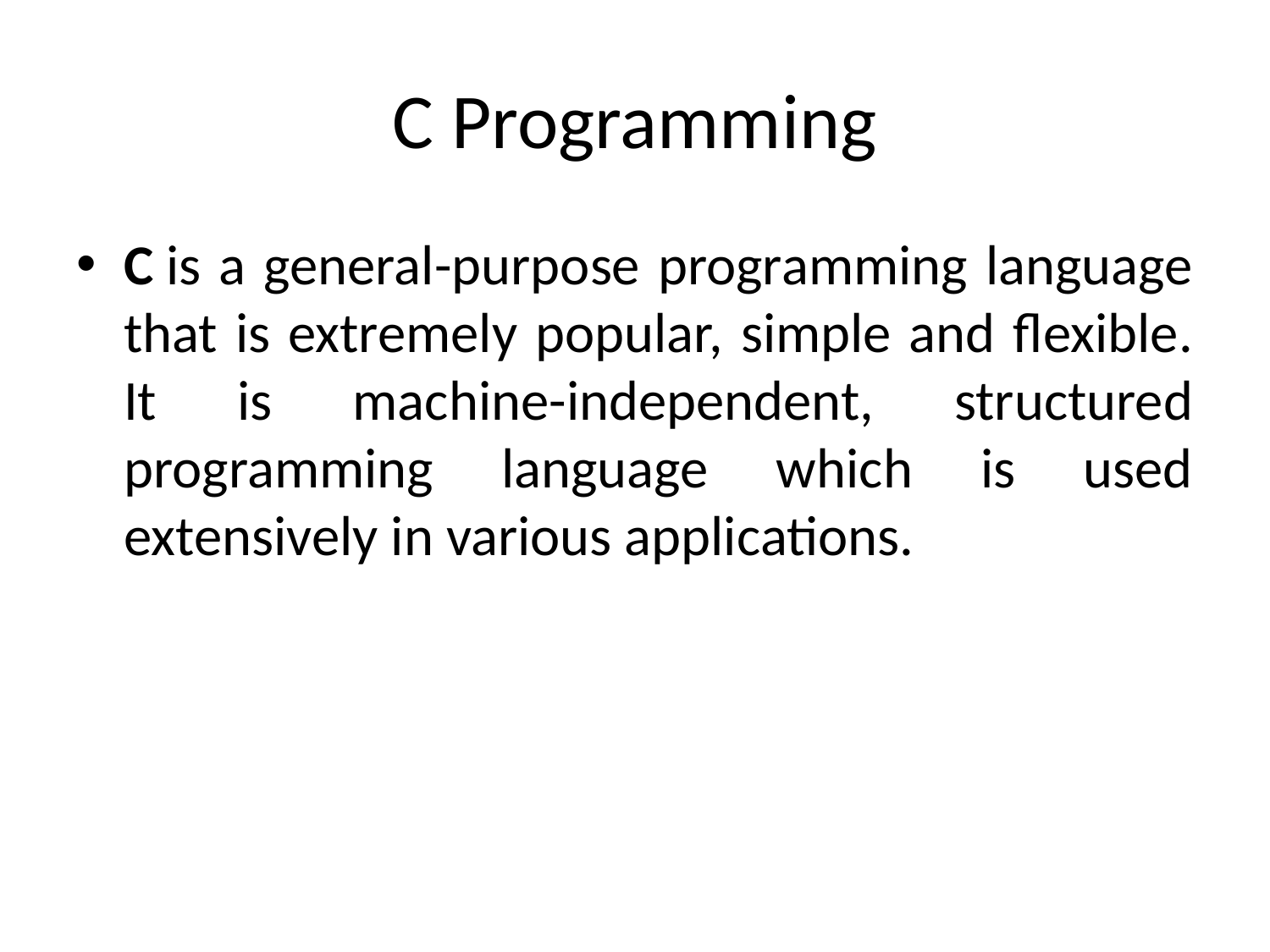

# C Programming
C is a general-purpose programming language that is extremely popular, simple and flexible. It is machine-independent, structured programming language which is used extensively in various applications.